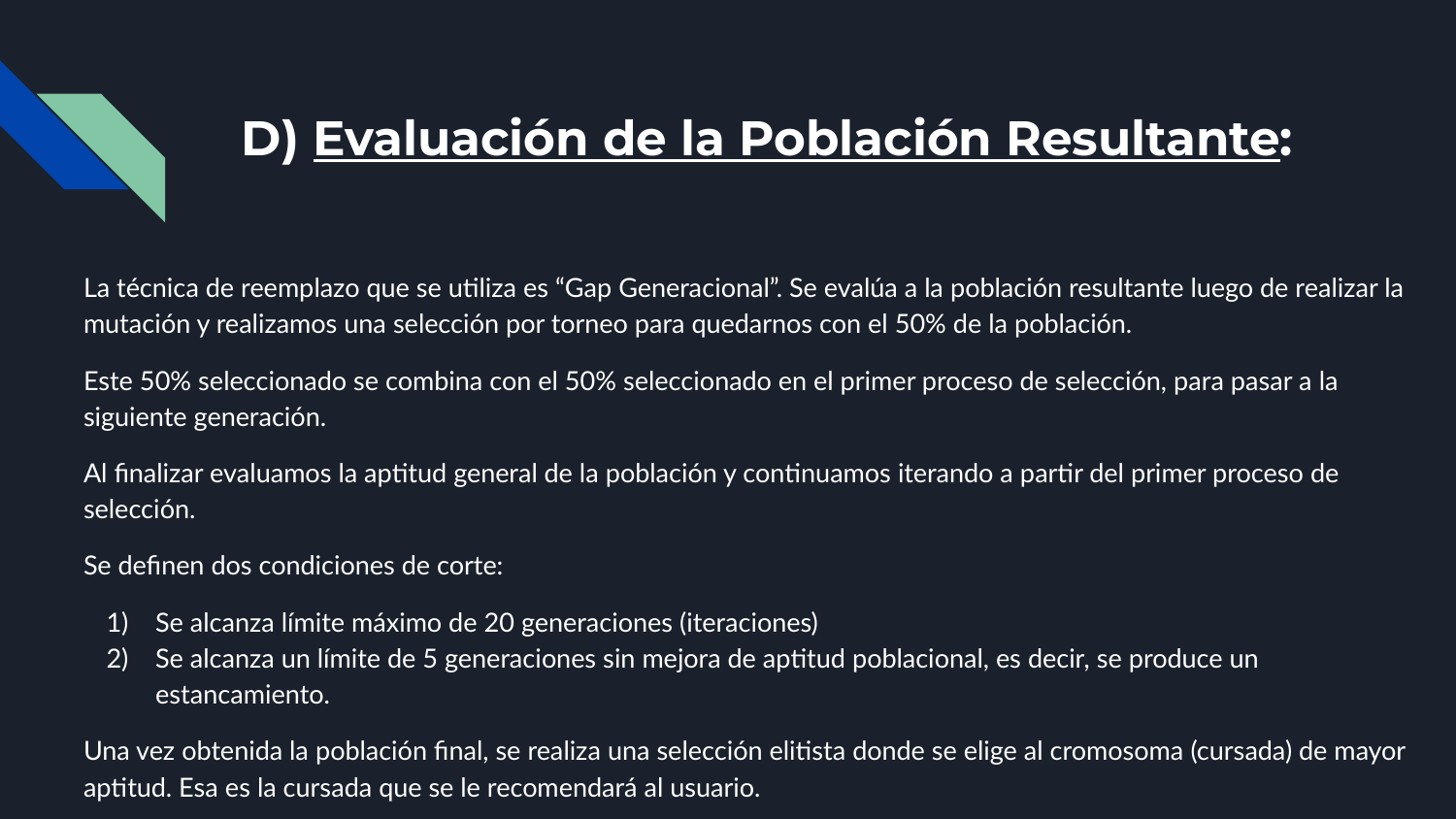

# D) Evaluación de la Población Resultante:
La técnica de reemplazo que se utiliza es “Gap Generacional”. Se evalúa a la población resultante luego de realizar la mutación y realizamos una selección por torneo para quedarnos con el 50% de la población.
Este 50% seleccionado se combina con el 50% seleccionado en el primer proceso de selección, para pasar a la siguiente generación.
Al finalizar evaluamos la aptitud general de la población y continuamos iterando a partir del primer proceso de selección.
Se definen dos condiciones de corte:
Se alcanza límite máximo de 20 generaciones (iteraciones)
Se alcanza un límite de 5 generaciones sin mejora de aptitud poblacional, es decir, se produce un estancamiento.
Una vez obtenida la población final, se realiza una selección elitista donde se elige al cromosoma (cursada) de mayor aptitud. Esa es la cursada que se le recomendará al usuario.